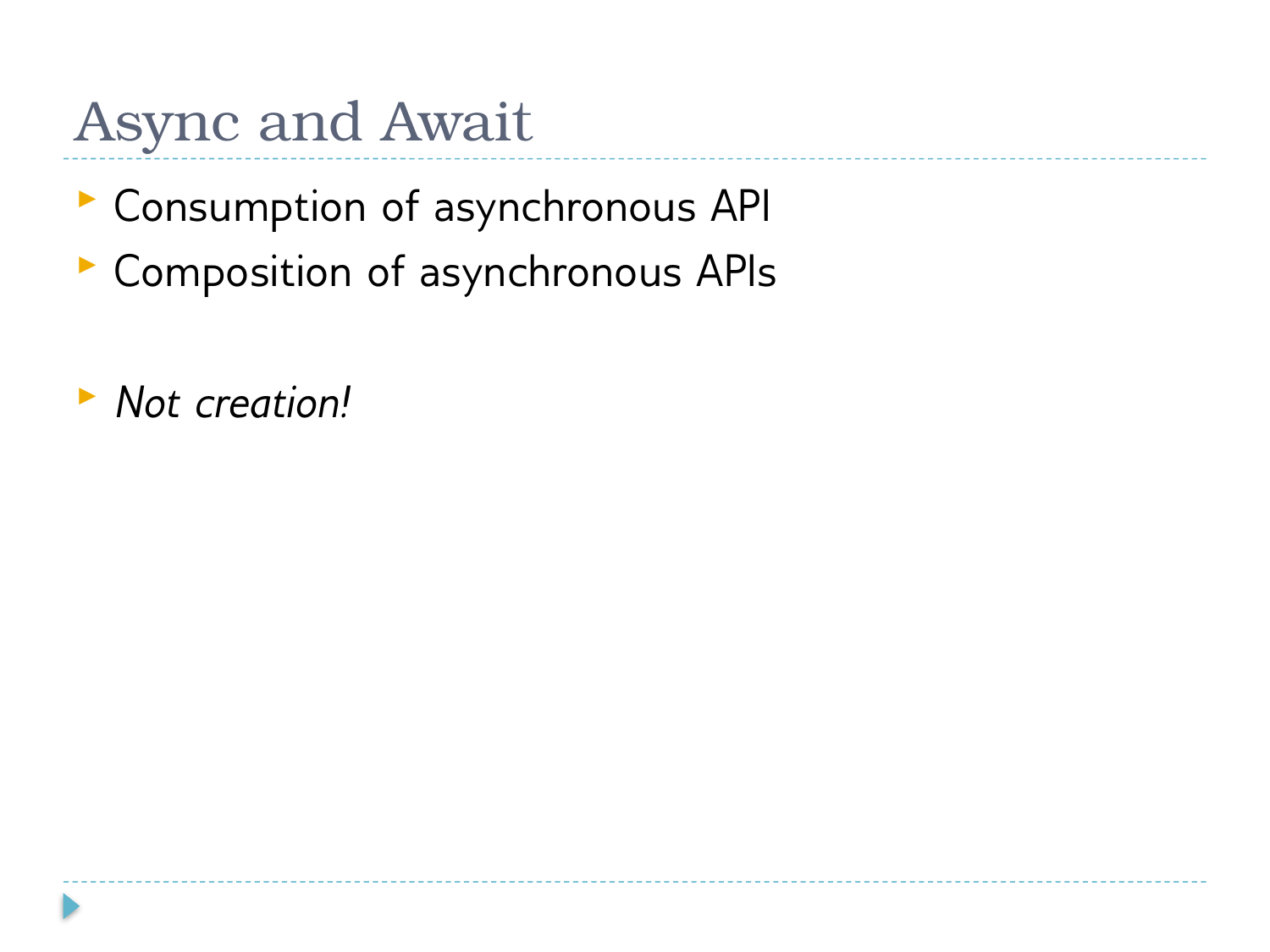

# Async and Await
Consumption of asynchronous API
Composition of asynchronous APIs

Not creation!